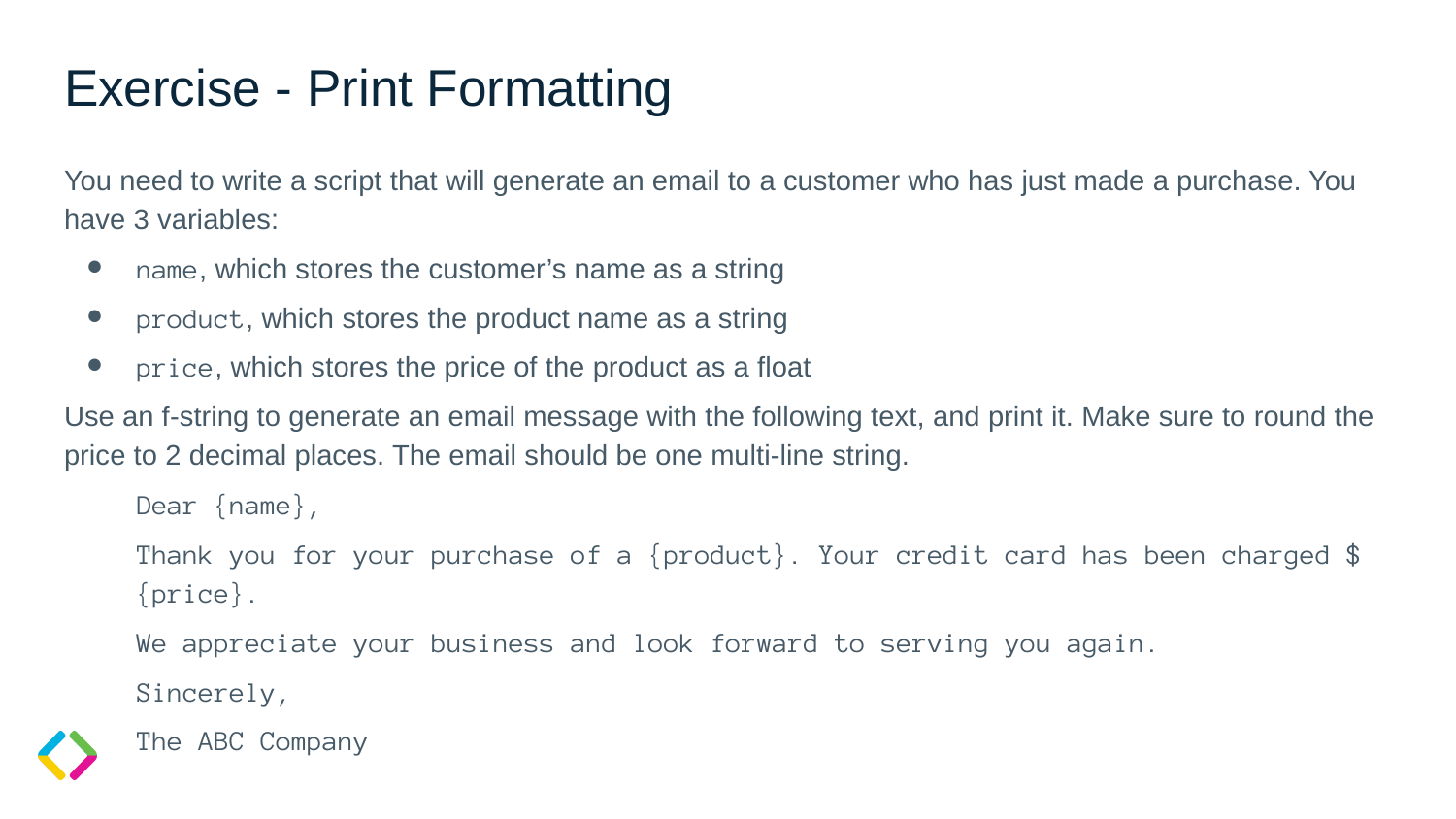

# Exercise - Print Formatting
You need to write a script that will generate an email to a customer who has just made a purchase. You have 3 variables:
name, which stores the customer’s name as a string
product, which stores the product name as a string
price, which stores the price of the product as a float
Use an f-string to generate an email message with the following text, and print it. Make sure to round the price to 2 decimal places. The email should be one multi-line string.
Dear {name},
Thank you for your purchase of a {product}. Your credit card has been charged ${price}.
We appreciate your business and look forward to serving you again.
Sincerely,
The ABC Company